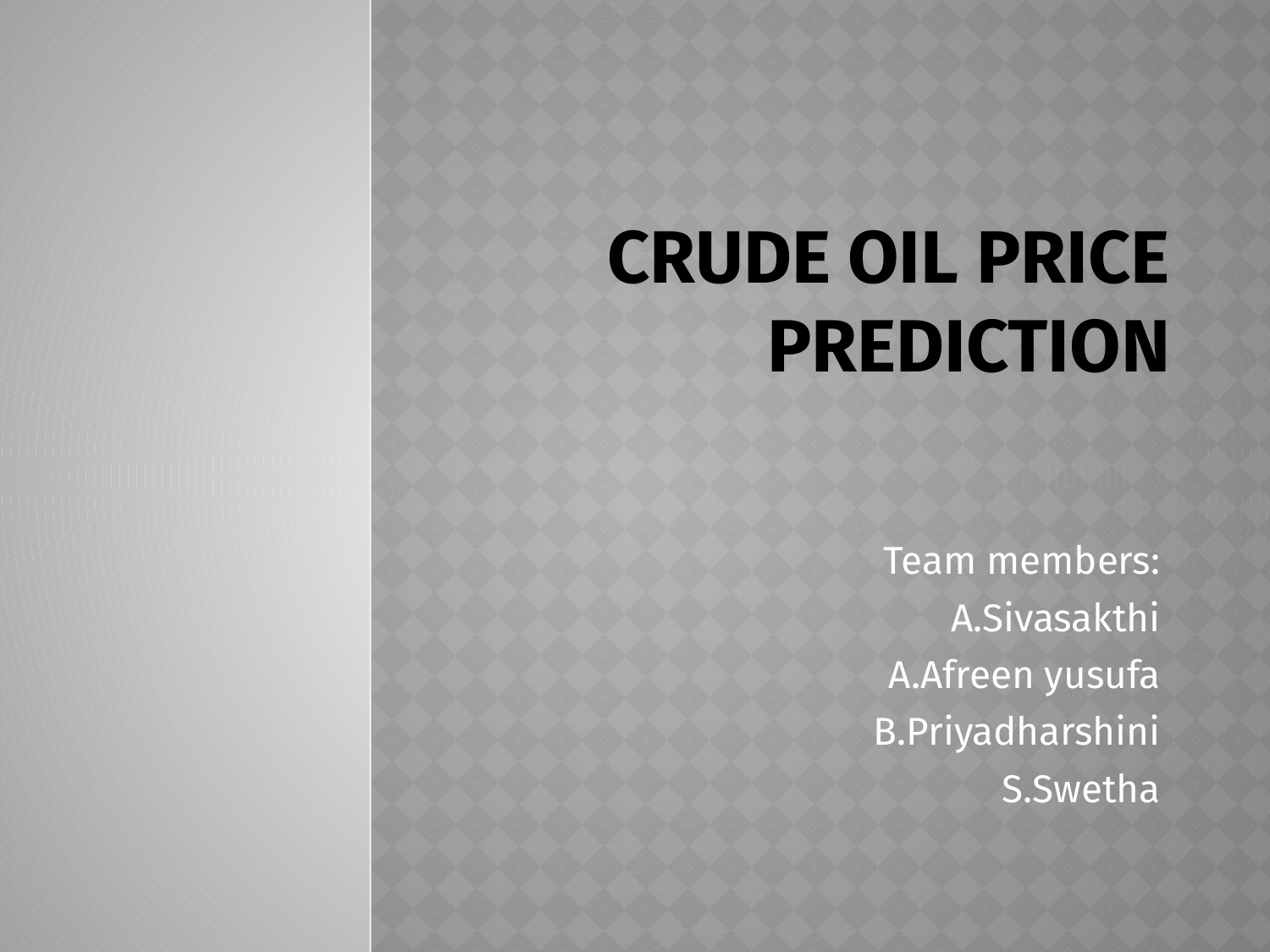

# CRUDE OIL PRICE PREDICTION
Team members:
A.Sivasakthi
A.Afreen yusufa
B.Priyadharshini
S.Swetha